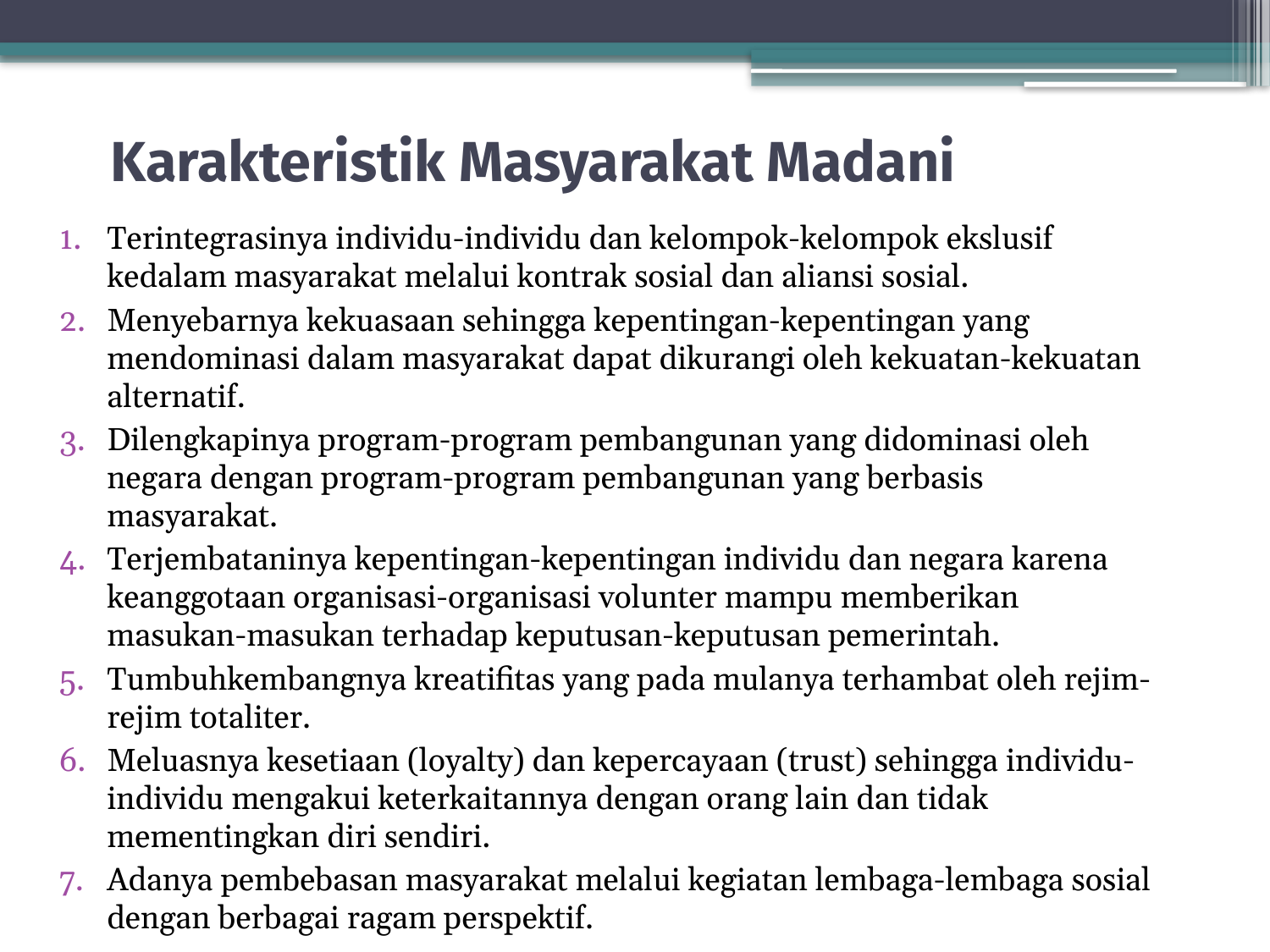

# Karakteristik Masyarakat Madani
Terintegrasinya individu-individu dan kelompok-kelompok ekslusif kedalam masyarakat melalui kontrak sosial dan aliansi sosial.
Menyebarnya kekuasaan sehingga kepentingan-kepentingan yang mendominasi dalam masyarakat dapat dikurangi oleh kekuatan-kekuatan alternatif.
Dilengkapinya program-program pembangunan yang didominasi oleh negara dengan program-program pembangunan yang berbasis masyarakat.
Terjembataninya kepentingan-kepentingan individu dan negara karena keanggotaan organisasi-organisasi volunter mampu memberikan masukan-masukan terhadap keputusan-keputusan pemerintah.
Tumbuhkembangnya kreatifitas yang pada mulanya terhambat oleh rejim-rejim totaliter.
Meluasnya kesetiaan (loyalty) dan kepercayaan (trust) sehingga individu-individu mengakui keterkaitannya dengan orang lain dan tidak mementingkan diri sendiri.
Adanya pembebasan masyarakat melalui kegiatan lembaga-lembaga sosial dengan berbagai ragam perspektif.